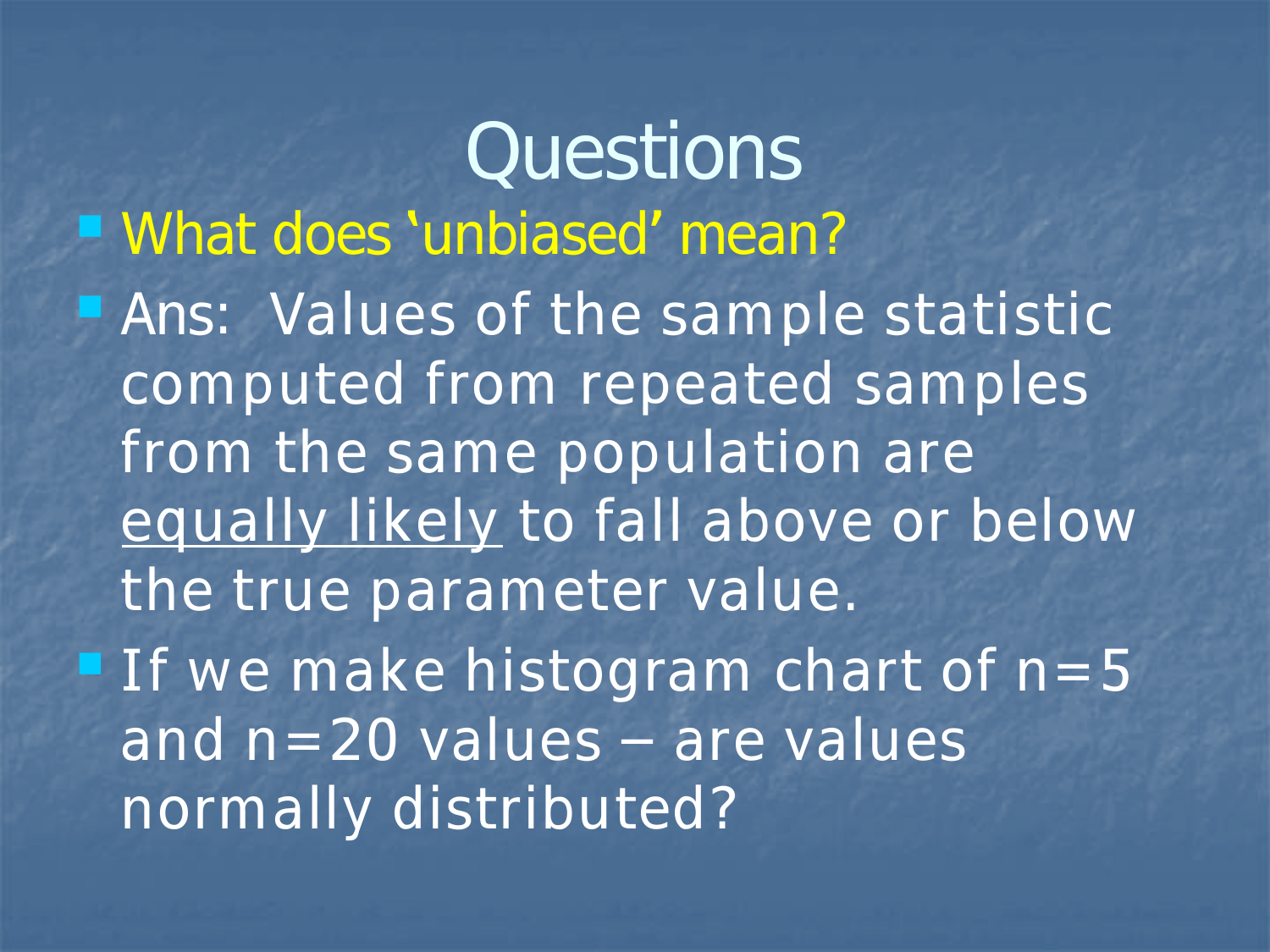

# Questions
What does ‘unbiased’ mean?
Ans:  Values of the sample statistic computed from repeated samples from the same population are equally likely to fall above or below the true parameter value.
If we make histogram chart of n=5  and n=20 values – are values normally distributed?